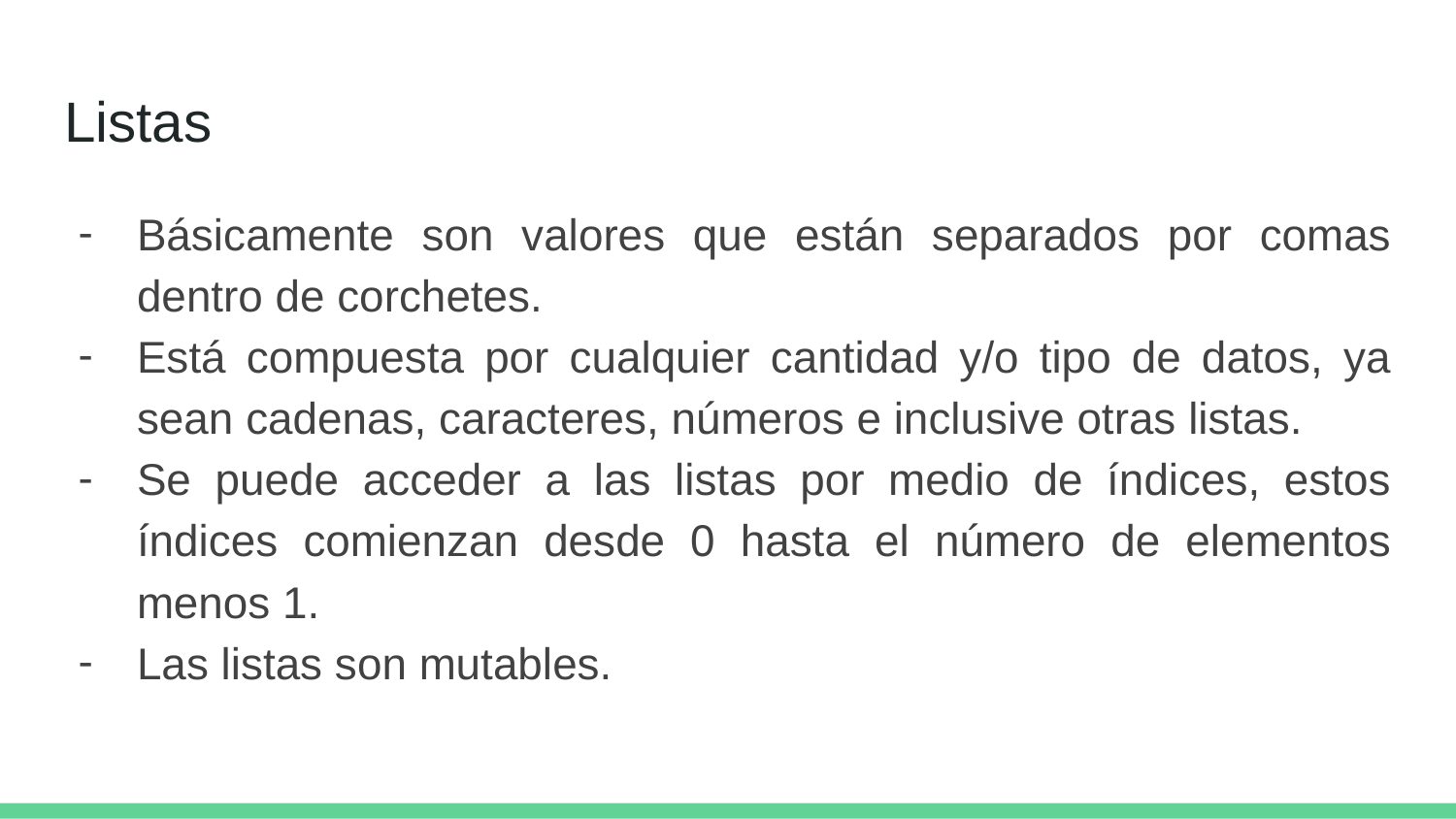

# Listas
Básicamente son valores que están separados por comas dentro de corchetes.
Está compuesta por cualquier cantidad y/o tipo de datos, ya sean cadenas, caracteres, números e inclusive otras listas.
Se puede acceder a las listas por medio de índices, estos índices comienzan desde 0 hasta el número de elementos menos 1.
Las listas son mutables.